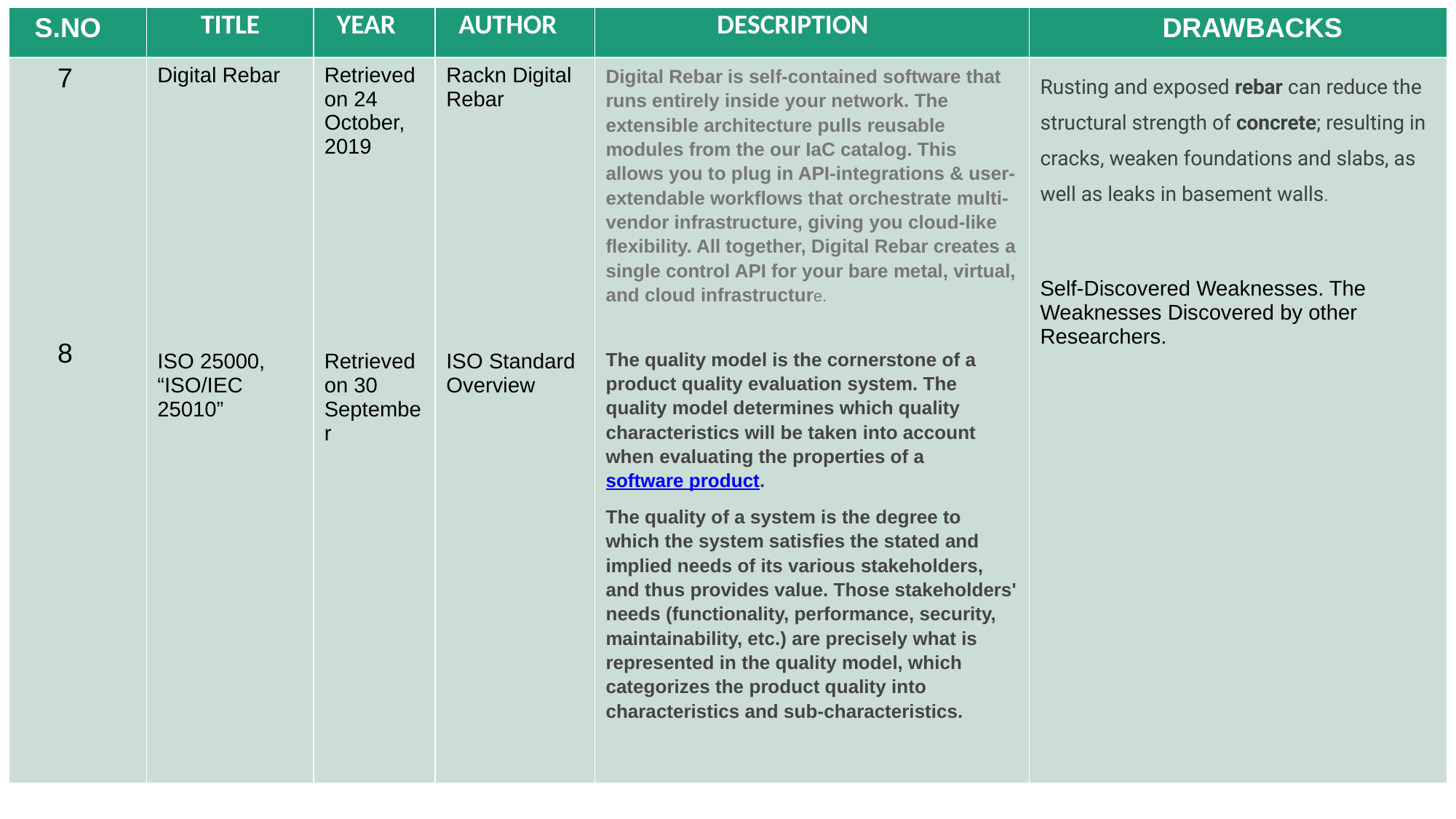

|  | ReplyForward |
| --- | --- |
|  | ReplyForward |
| --- | --- |
| S.NO | TITLE | YEAR | AUTHOR | DESCRIPTION | DRAWBACKS |
| --- | --- | --- | --- | --- | --- |
| 7 8 | Digital Rebar ISO 25000, “ISO/IEC 25010” | Retrieved on 24 October, 2019 Retrieved on 30 September | Rackn Digital Rebar ISO Standard Overview | Digital Rebar is self-contained software that runs entirely inside your network. The extensible architecture pulls reusable modules from the our IaC catalog. This allows you to plug in API-integrations & user-extendable workflows that orchestrate multi-vendor infrastructure, giving you cloud-like flexibility. All together, Digital Rebar creates a single control API for your bare metal, virtual, and cloud infrastructure. The quality model is the cornerstone of a product quality evaluation system. The quality model determines which quality characteristics will be taken into account when evaluating the properties of a software product. The quality of a system is the degree to which the system satisfies the stated and implied needs of its various stakeholders, and thus provides value. Those stakeholders' needs (functionality, performance, security, maintainability, etc.) are precisely what is represented in the quality model, which categorizes the product quality into characteristics and sub-characteristics. | Rusting and exposed rebar can reduce the structural strength of concrete; resulting in cracks, weaken foundations and slabs, as well as leaks in basement walls. Self-Discovered Weaknesses. The Weaknesses Discovered by other Researchers. |